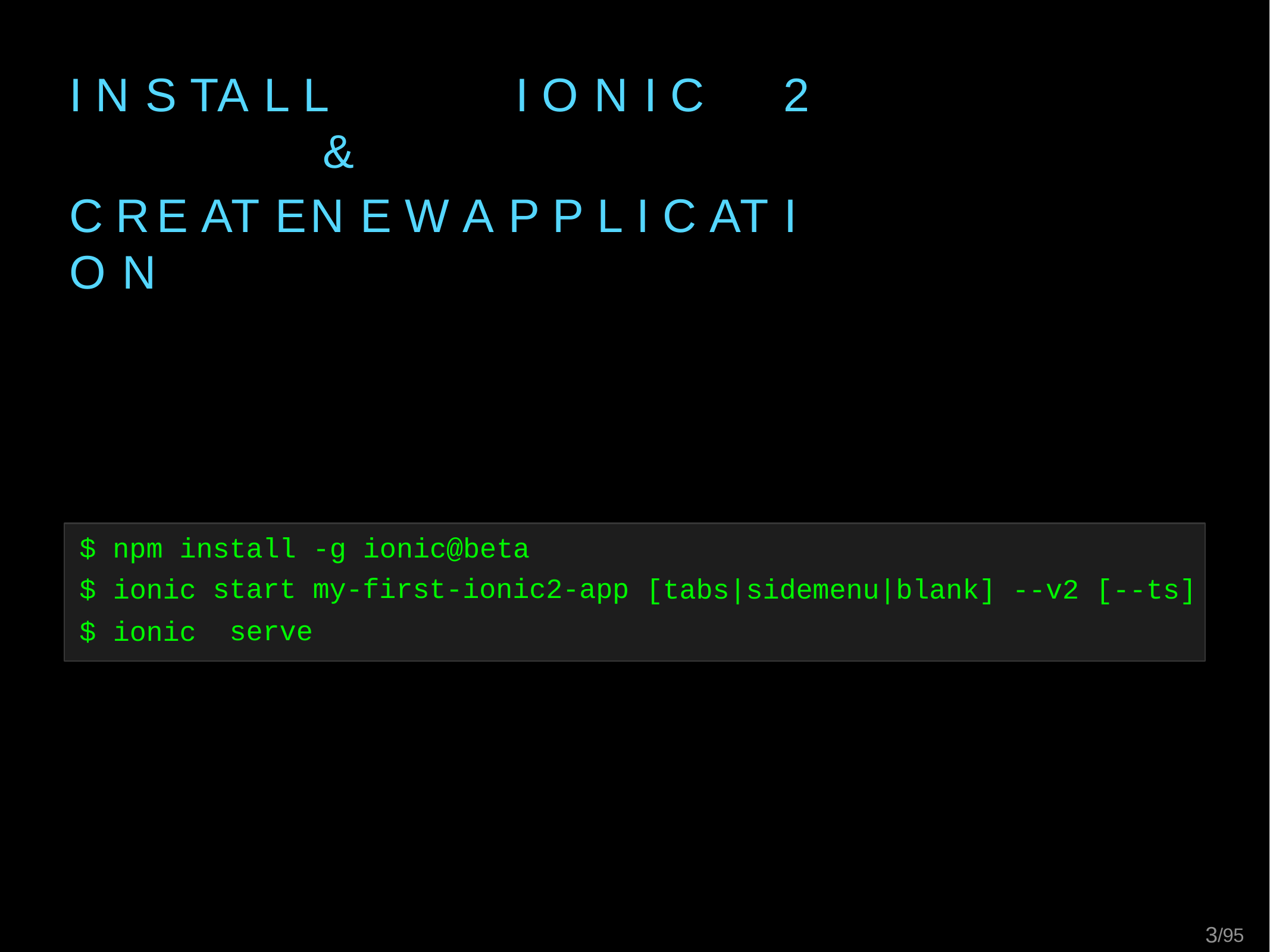

# I N S TA L L	I O N I C	2	&
C R E AT E	N E W	A P P L I C AT I O N
$ npm install -g ionic@beta
$ ionic
$ ionic

start my-first-ionic2-app  serve
[tabs|sidemenu|blank] --v2 [--ts]
3/95